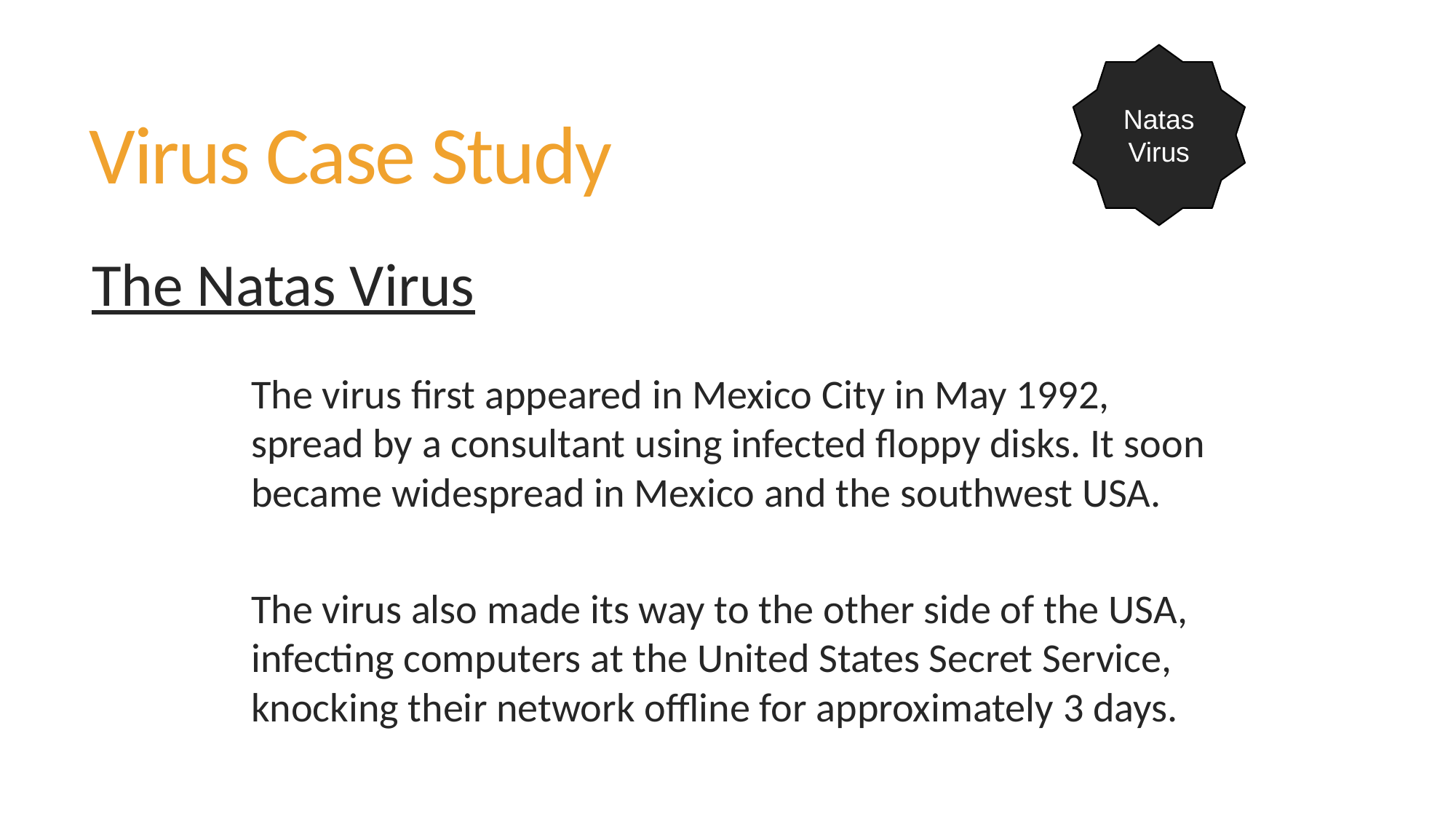

Natas
Virus
# Virus Case Study
The Natas Virus
The virus first appeared in Mexico City in May 1992, spread by a consultant using infected floppy disks. It soon became widespread in Mexico and the southwest USA.

The virus also made its way to the other side of the USA, infecting computers at the United States Secret Service, knocking their network offline for approximately 3 days.